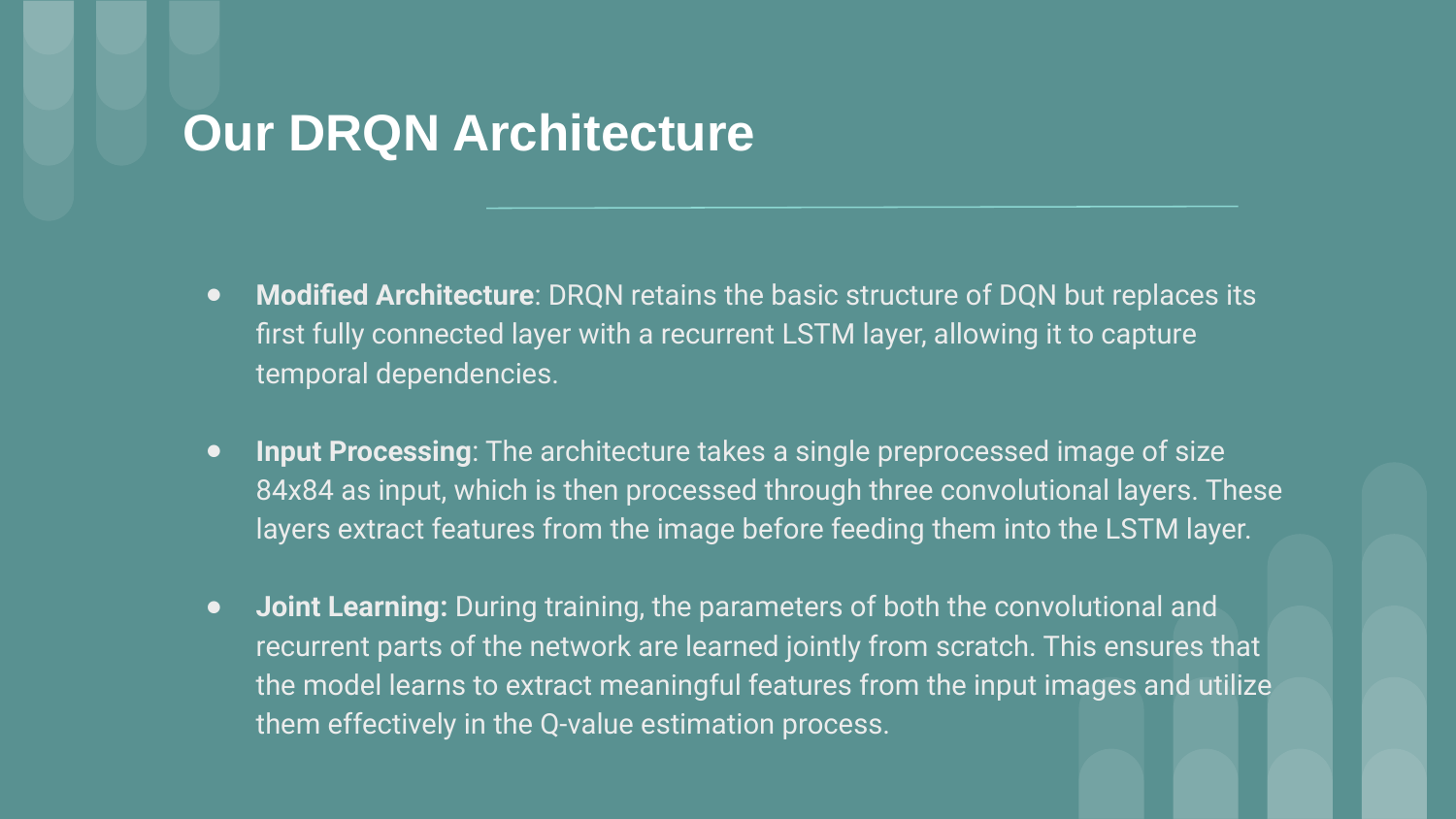

# Our DRQN Architecture

Modified Architecture: DRQN retains the basic structure of DQN but replaces its first fully connected layer with a recurrent LSTM layer, allowing it to capture temporal dependencies.

Input Processing: The architecture takes a single preprocessed image of size 84x84 as input, which is then processed through three convolutional layers. These layers extract features from the image before feeding them into the LSTM layer.

Joint Learning: During training, the parameters of both the convolutional and recurrent parts of the network are learned jointly from scratch. This ensures that the model learns to extract meaningful features from the input images and utilize them effectively in the Q-value estimation process.